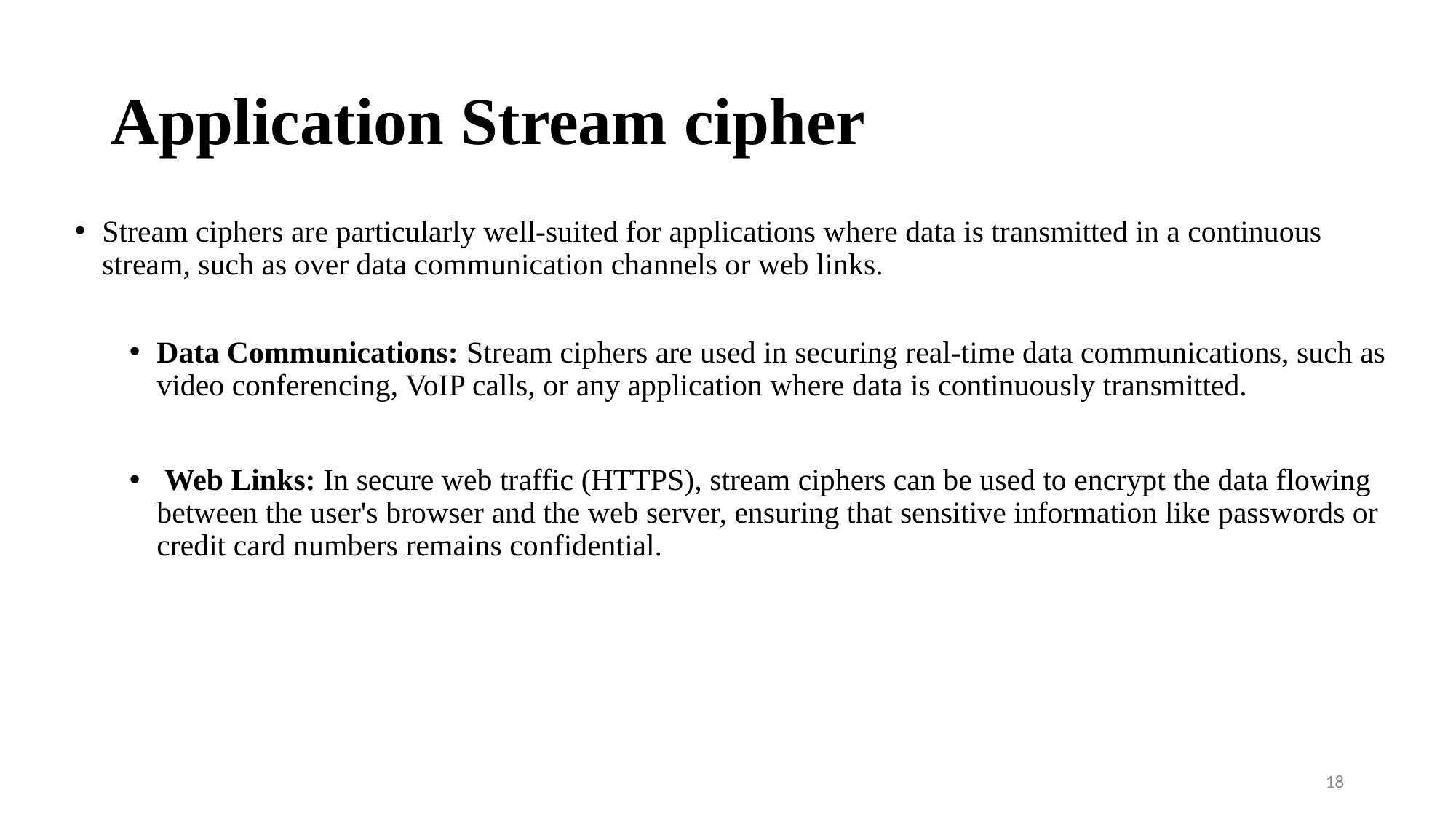

# Application Stream cipher
Stream ciphers are particularly well-suited for applications where data is transmitted in a continuous stream, such as over data communication channels or web links.

Data Communications: Stream ciphers are used in securing real-time data communications, such as video conferencing, VoIP calls, or any application where data is continuously transmitted.

 Web Links: In secure web traffic (HTTPS), stream ciphers can be used to encrypt the data flowing between the user's browser and the web server, ensuring that sensitive information like passwords or credit card numbers remains confidential.
18